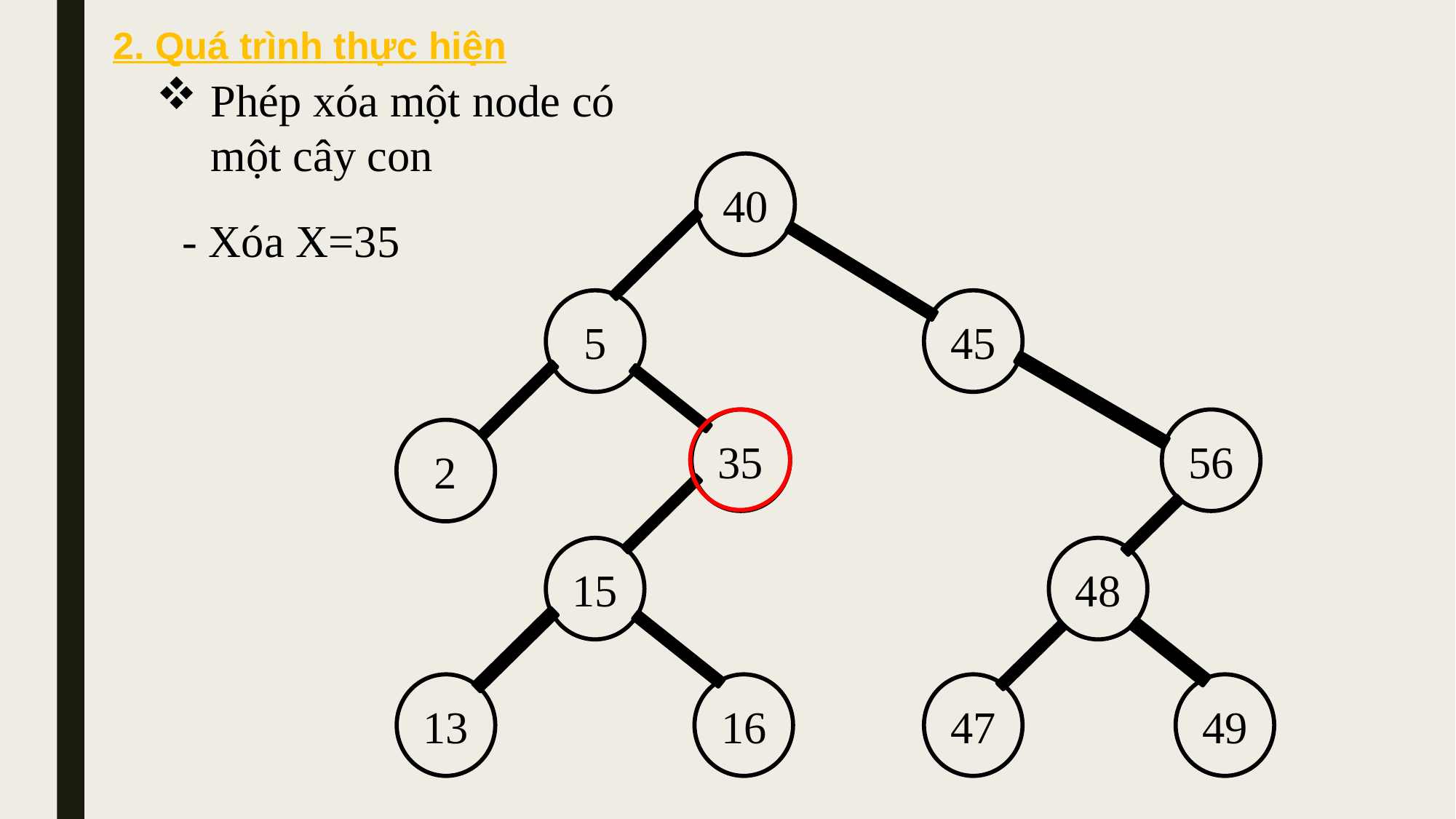

2. Quá trình thực hiện
Phép xóa một node có một cây con
40
- Xóa X=35

5
45

35
56
2

15
48

13
16
47
49